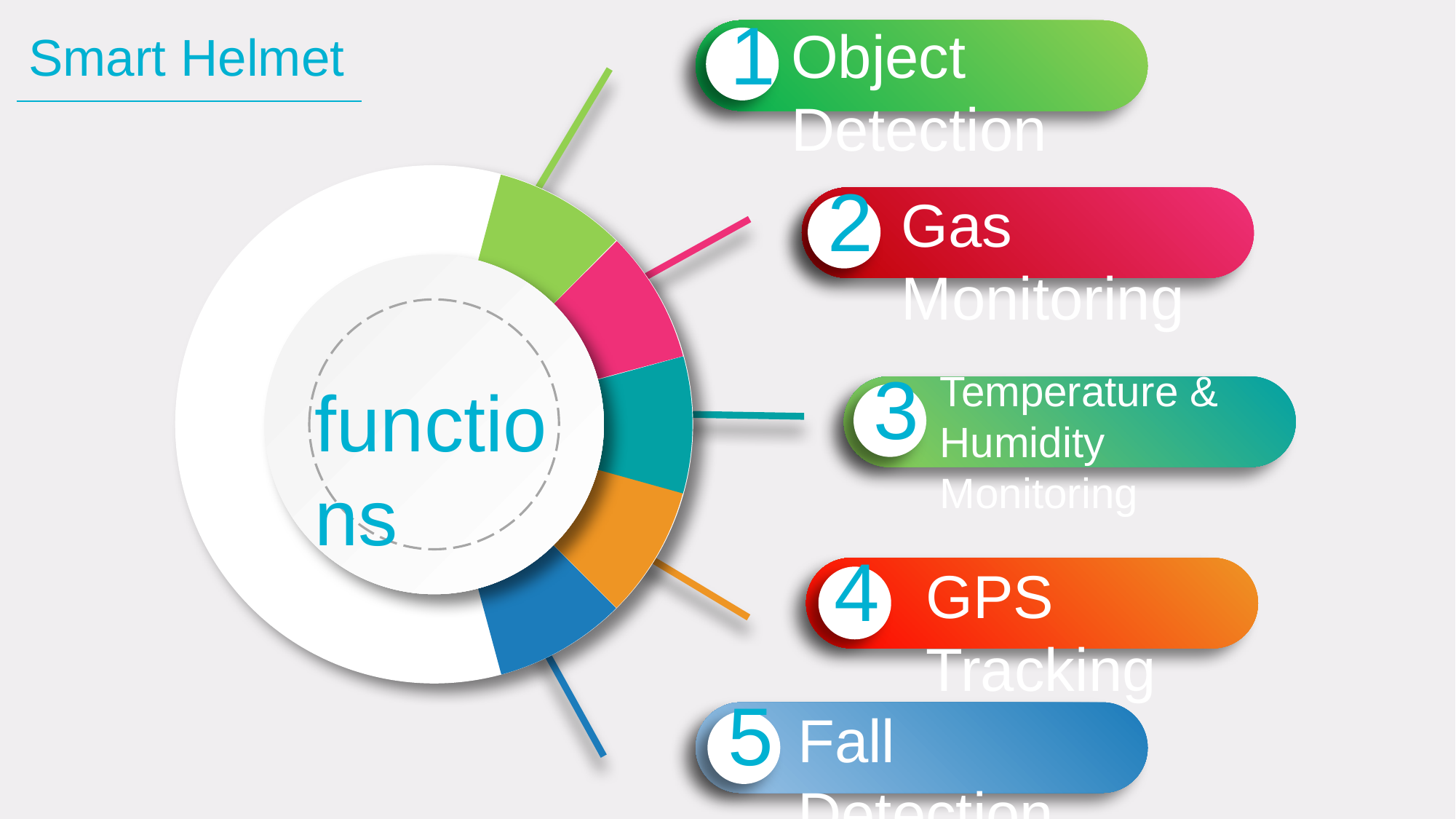

1
Smart Helmet
Object Detection

2

Gas Monitoring

3
Temperature & Humidity Monitoring
functions

4
GPS Tracking

5
Fall Detection